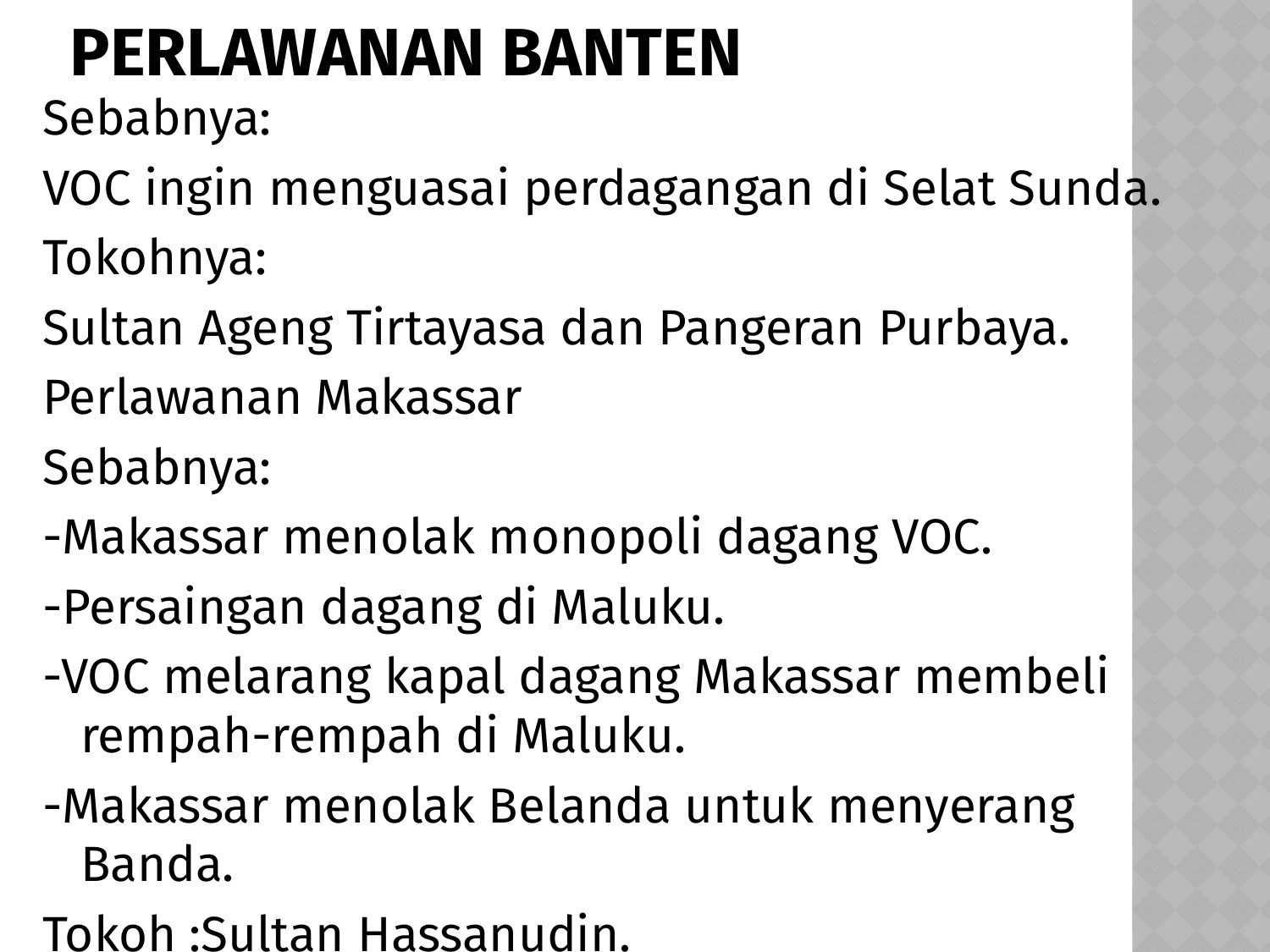

# Perlawanan Banten
Sebabnya:
VOC ingin menguasai perdagangan di Selat Sunda.
Tokohnya:
Sultan Ageng Tirtayasa dan Pangeran Purbaya.
Perlawanan Makassar
Sebabnya:
-Makassar menolak monopoli dagang VOC.
-Persaingan dagang di Maluku.
-VOC melarang kapal dagang Makassar membeli rempah-rempah di Maluku.
-Makassar menolak Belanda untuk menyerang Banda.
Tokoh :Sultan Hassanudin.